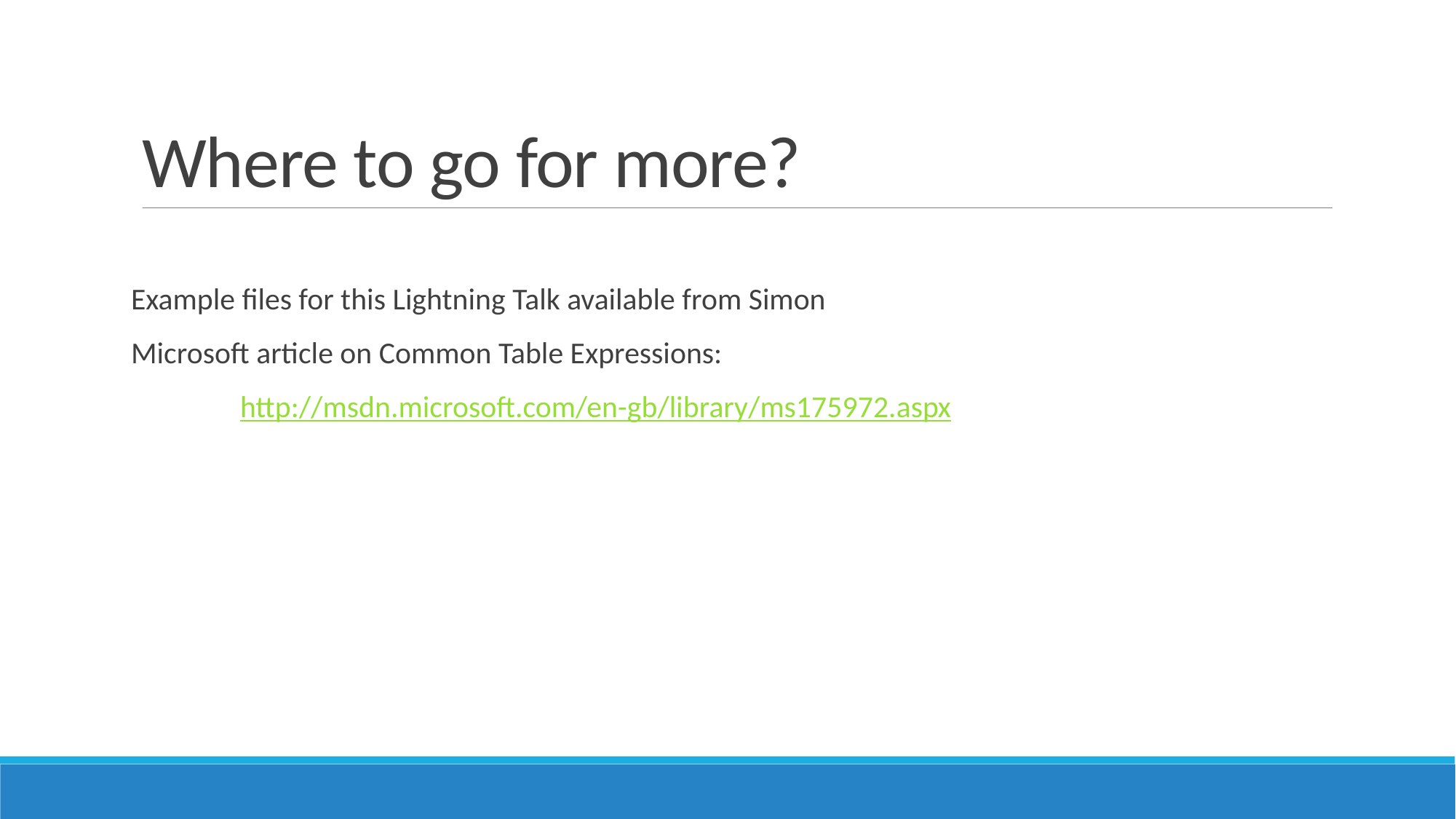

# Where to go for more?

Example files for this Lightning Talk available from Simon
Microsoft article on Common Table Expressions:
	http://msdn.microsoft.com/en-gb/library/ms175972.aspx